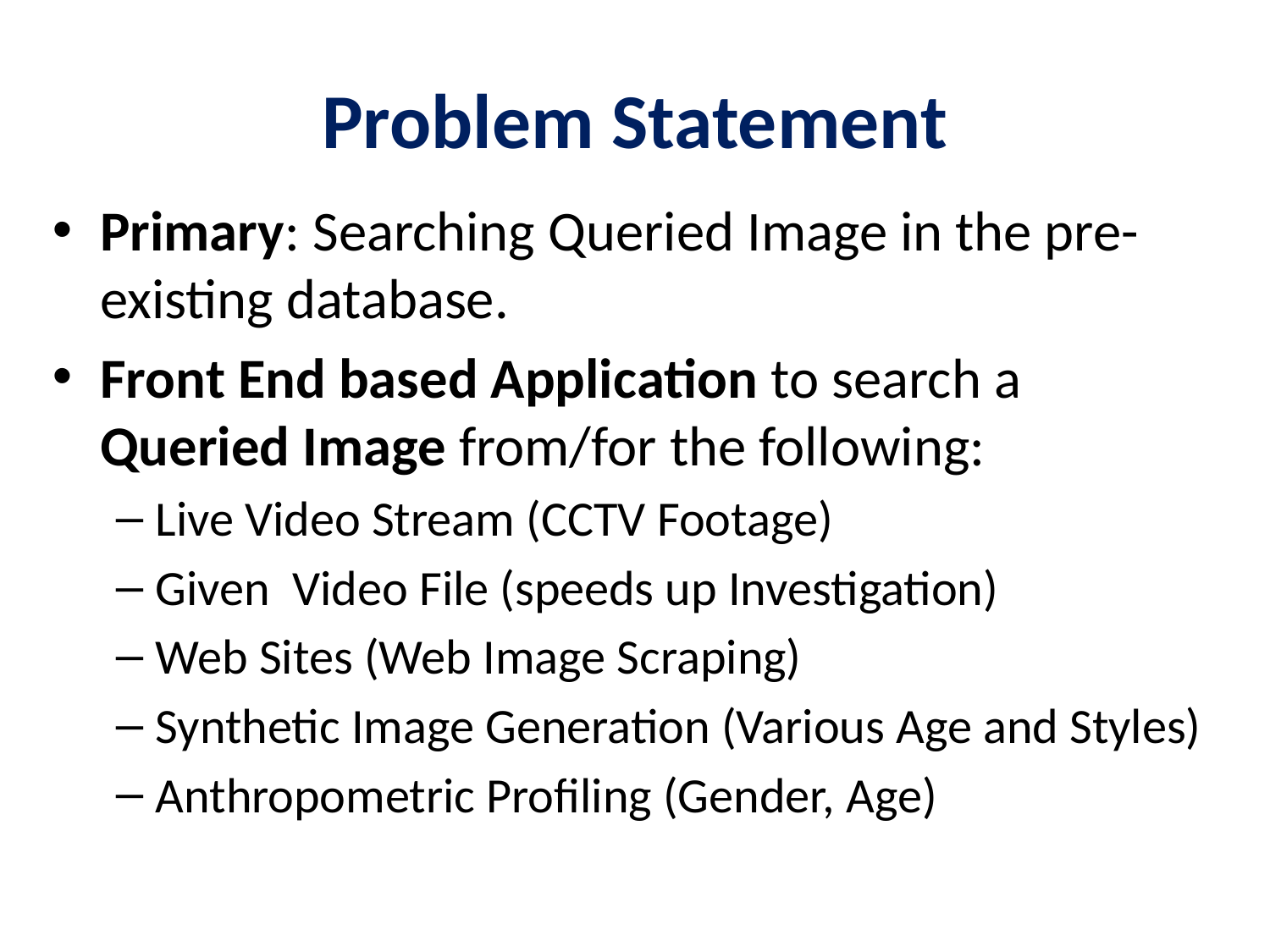

# Problem Statement
Primary: Searching Queried Image in the pre-existing database.
Front End based Application to search a Queried Image from/for the following:
Live Video Stream (CCTV Footage)
Given  Video File (speeds up Investigation)
Web Sites (Web Image Scraping)
Synthetic Image Generation (Various Age and Styles)
Anthropometric Profiling (Gender, Age)